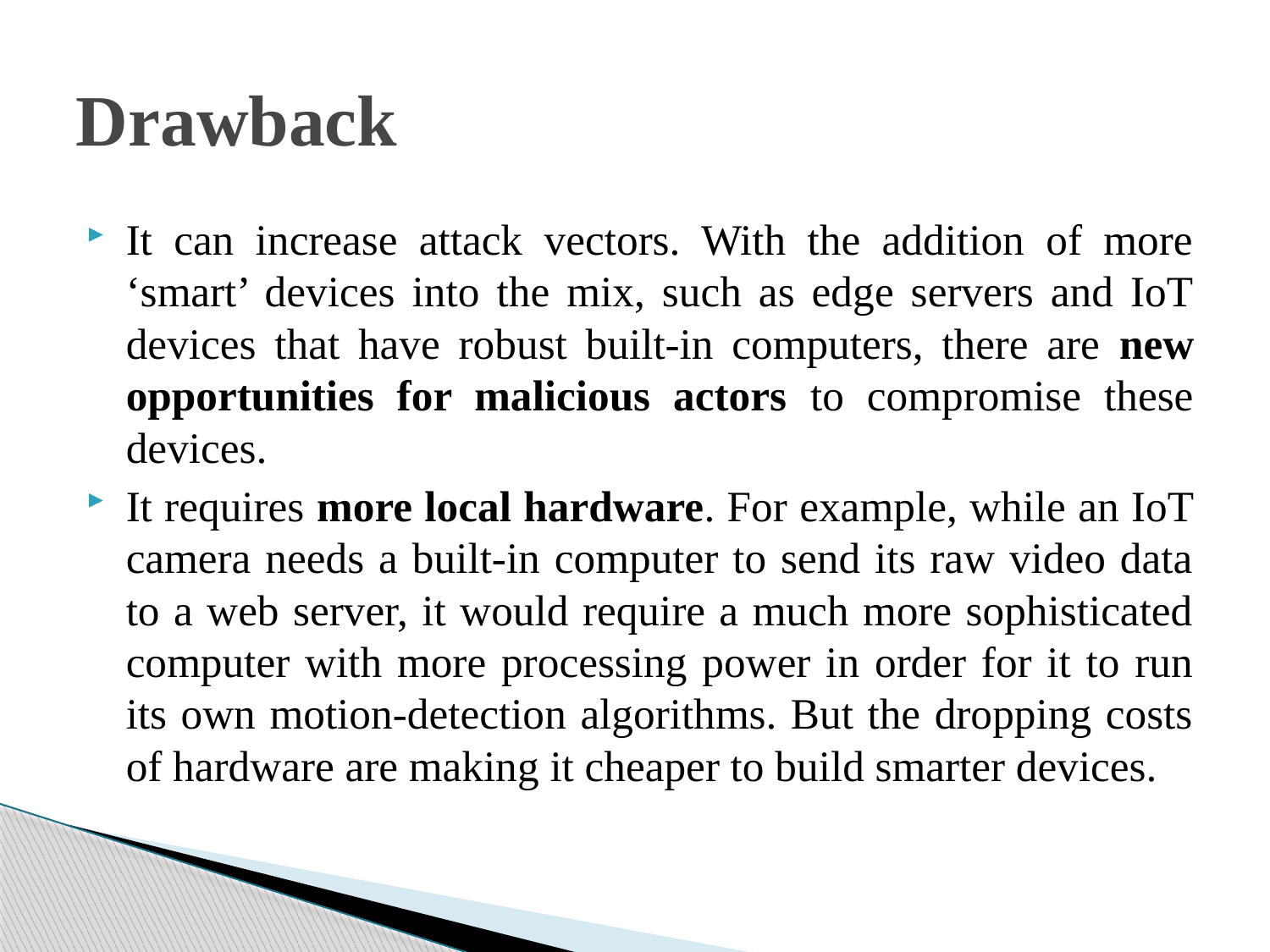

# Drawback
It can increase attack vectors. With the addition of more ‘smart’ devices into the mix, such as edge servers and IoT devices that have robust built-in computers, there are new opportunities for malicious actors to compromise these devices.
It requires more local hardware. For example, while an IoT camera needs a built-in computer to send its raw video data to a web server, it would require a much more sophisticated computer with more processing power in order for it to run its own motion-detection algorithms. But the dropping costs of hardware are making it cheaper to build smarter devices.
41